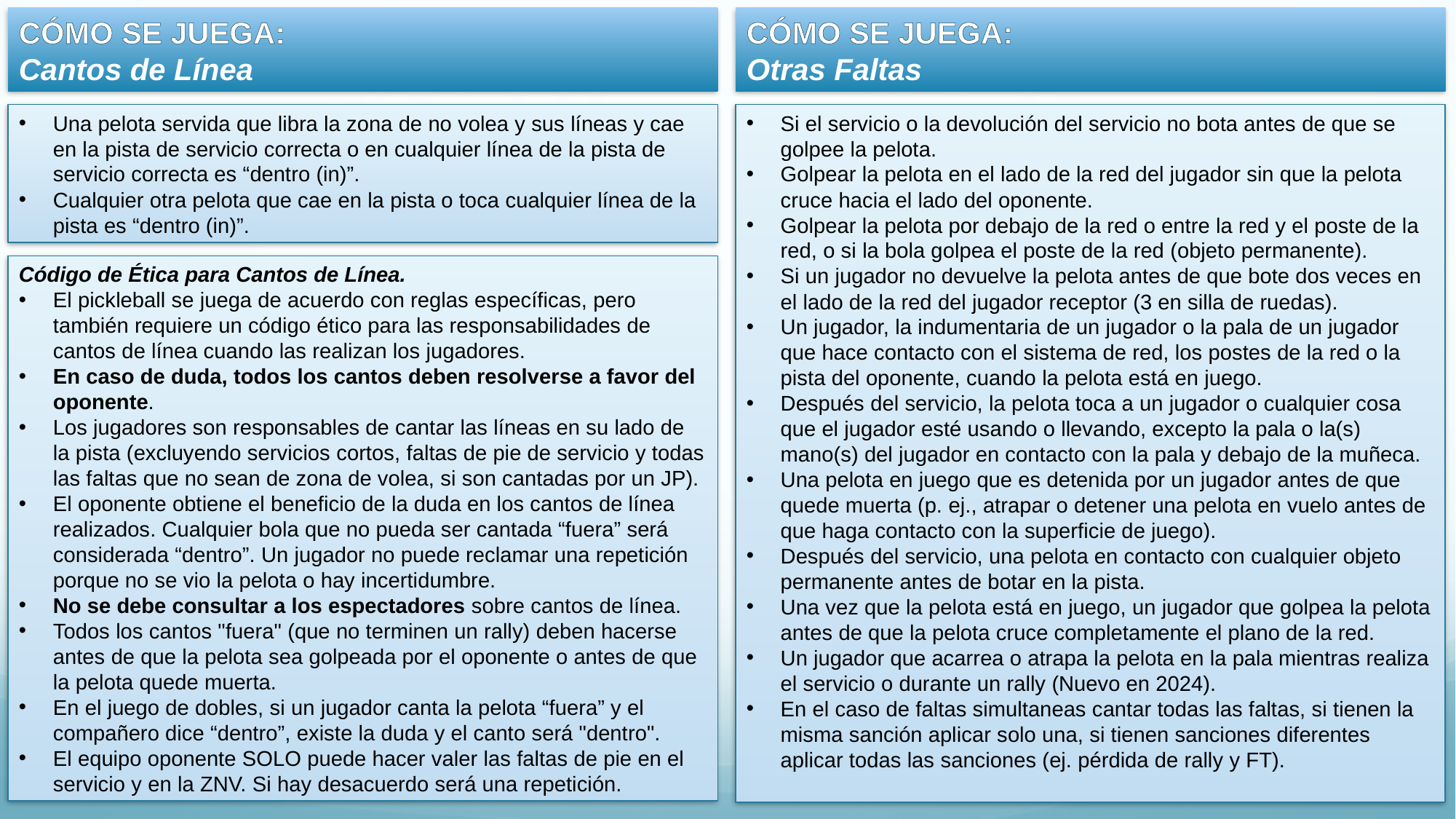

CÓMO SE JUEGA:
Cantos de Línea
CÓMO SE JUEGA:
Otras Faltas
Una pelota servida que libra la zona de no volea y sus líneas y cae en la pista de servicio correcta o en cualquier línea de la pista de servicio correcta es “dentro (in)”.
Cualquier otra pelota que cae en la pista o toca cualquier línea de la pista es “dentro (in)”.
Si el servicio o la devolución del servicio no bota antes de que se golpee la pelota.
Golpear la pelota en el lado de la red del jugador sin que la pelota cruce hacia el lado del oponente.
Golpear la pelota por debajo de la red o entre la red y el poste de la red, o si la bola golpea el poste de la red (objeto permanente).
Si un jugador no devuelve la pelota antes de que bote dos veces en el lado de la red del jugador receptor (3 en silla de ruedas).
Un jugador, la indumentaria de un jugador o la pala de un jugador que hace contacto con el sistema de red, los postes de la red o la pista del oponente, cuando la pelota está en juego.
Después del servicio, la pelota toca a un jugador o cualquier cosa que el jugador esté usando o llevando, excepto la pala o la(s) mano(s) del jugador en contacto con la pala y debajo de la muñeca.
Una pelota en juego que es detenida por un jugador antes de que quede muerta (p. ej., atrapar o detener una pelota en vuelo antes de que haga contacto con la superficie de juego).
Después del servicio, una pelota en contacto con cualquier objeto permanente antes de botar en la pista.
Una vez que la pelota está en juego, un jugador que golpea la pelota antes de que la pelota cruce completamente el plano de la red.
Un jugador que acarrea o atrapa la pelota en la pala mientras realiza el servicio o durante un rally (Nuevo en 2024).
En el caso de faltas simultaneas cantar todas las faltas, si tienen la misma sanción aplicar solo una, si tienen sanciones diferentes aplicar todas las sanciones (ej. pérdida de rally y FT).

Código de Ética para Cantos de Línea.
El pickleball se juega de acuerdo con reglas específicas, pero también requiere un código ético para las responsabilidades de cantos de línea cuando las realizan los jugadores.
En caso de duda, todos los cantos deben resolverse a favor del oponente.
Los jugadores son responsables de cantar las líneas en su lado de la pista (excluyendo servicios cortos, faltas de pie de servicio y todas las faltas que no sean de zona de volea, si son cantadas por un JP).
El oponente obtiene el beneficio de la duda en los cantos de línea realizados. Cualquier bola que no pueda ser cantada “fuera” será considerada “dentro”. Un jugador no puede reclamar una repetición porque no se vio la pelota o hay incertidumbre.
No se debe consultar a los espectadores sobre cantos de línea.
Todos los cantos "fuera" (que no terminen un rally) deben hacerse antes de que la pelota sea golpeada por el oponente o antes de que la pelota quede muerta.
En el juego de dobles, si un jugador canta la pelota “fuera” y el compañero dice “dentro”, existe la duda y el canto será "dentro".
El equipo oponente SOLO puede hacer valer las faltas de pie en el servicio y en la ZNV. Si hay desacuerdo será una repetición.
10